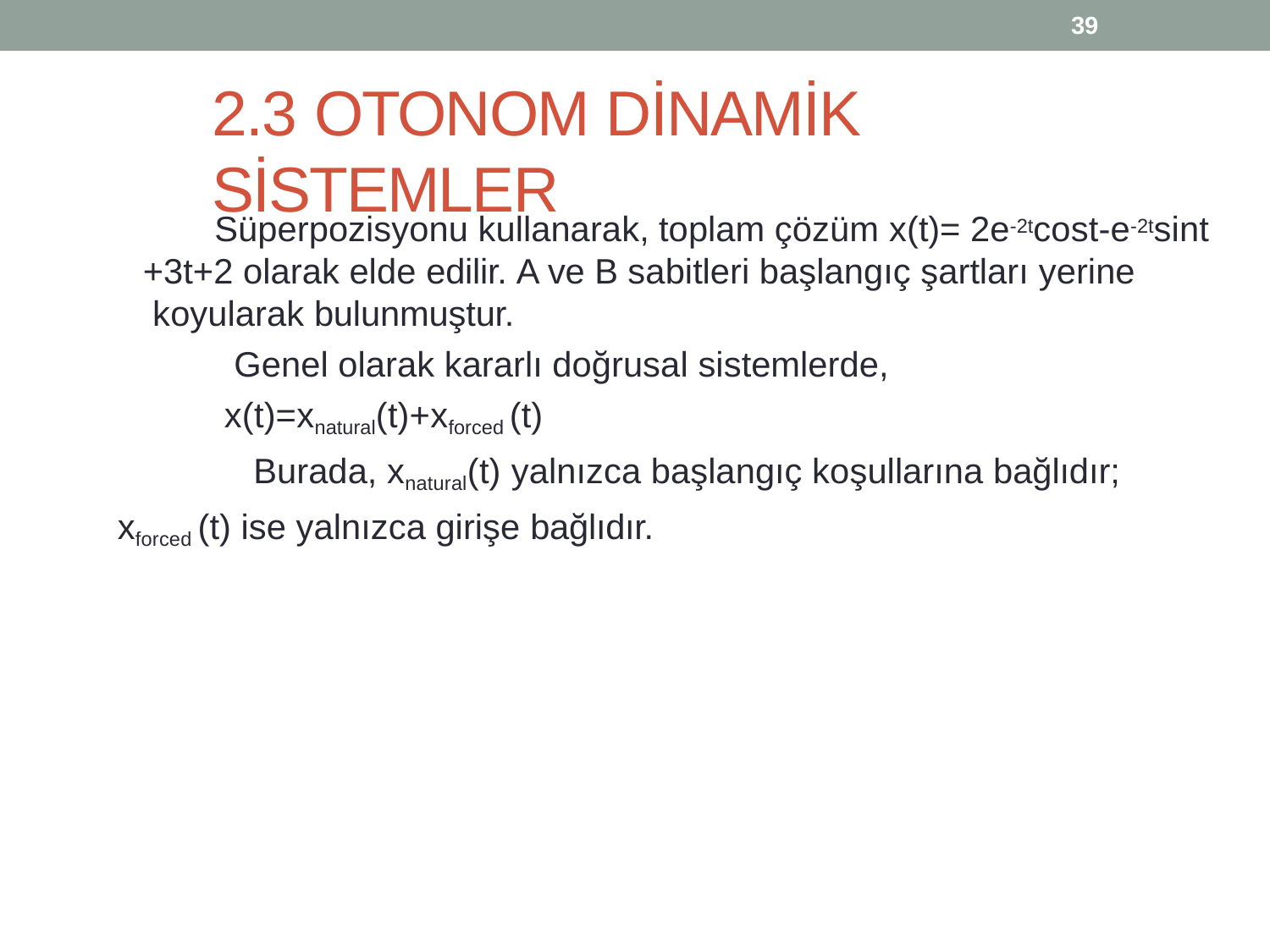

39
# 2.3 OTONOM DİNAMİK SİSTEMLER
Süperpozisyonu kullanarak, toplam çözüm x(t)= 2e-2tcost-e-2tsint
+3t+2 olarak elde edilir. A ve B sabitleri başlangıç şartları yerine  koyularak bulunmuştur.
Genel olarak kararlı doğrusal sistemlerde,
x(t)=xnatural(t)+xforced (t)
Burada, xnatural(t) yalnızca başlangıç koşullarına bağlıdır;  xforced (t) ise yalnızca girişe bağlıdır.